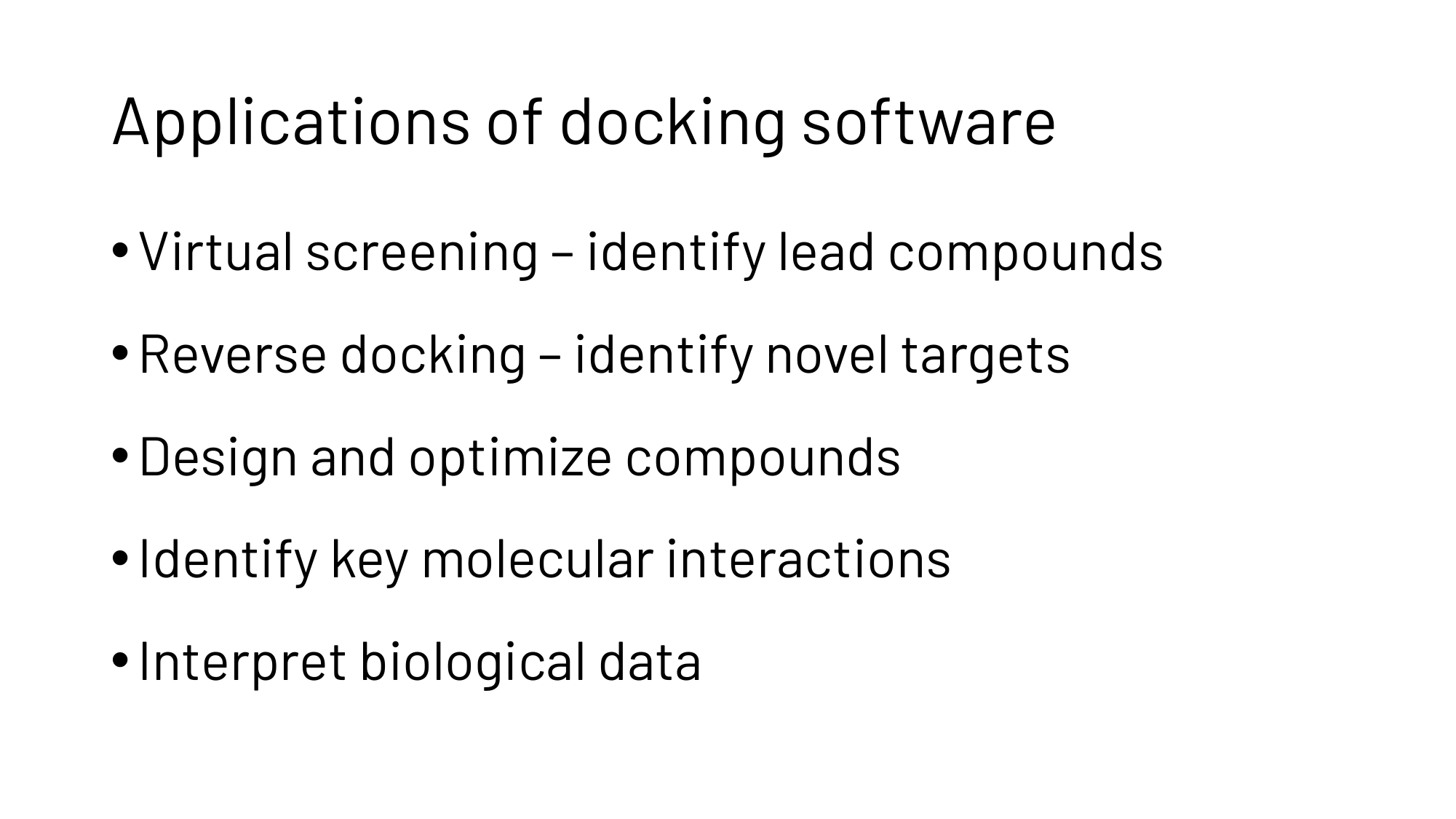

# Applications of docking software
Virtual screening – identify lead compounds

Reverse docking – identify novel targets

Design and optimize compounds

Identify key molecular interactions

Interpret biological data